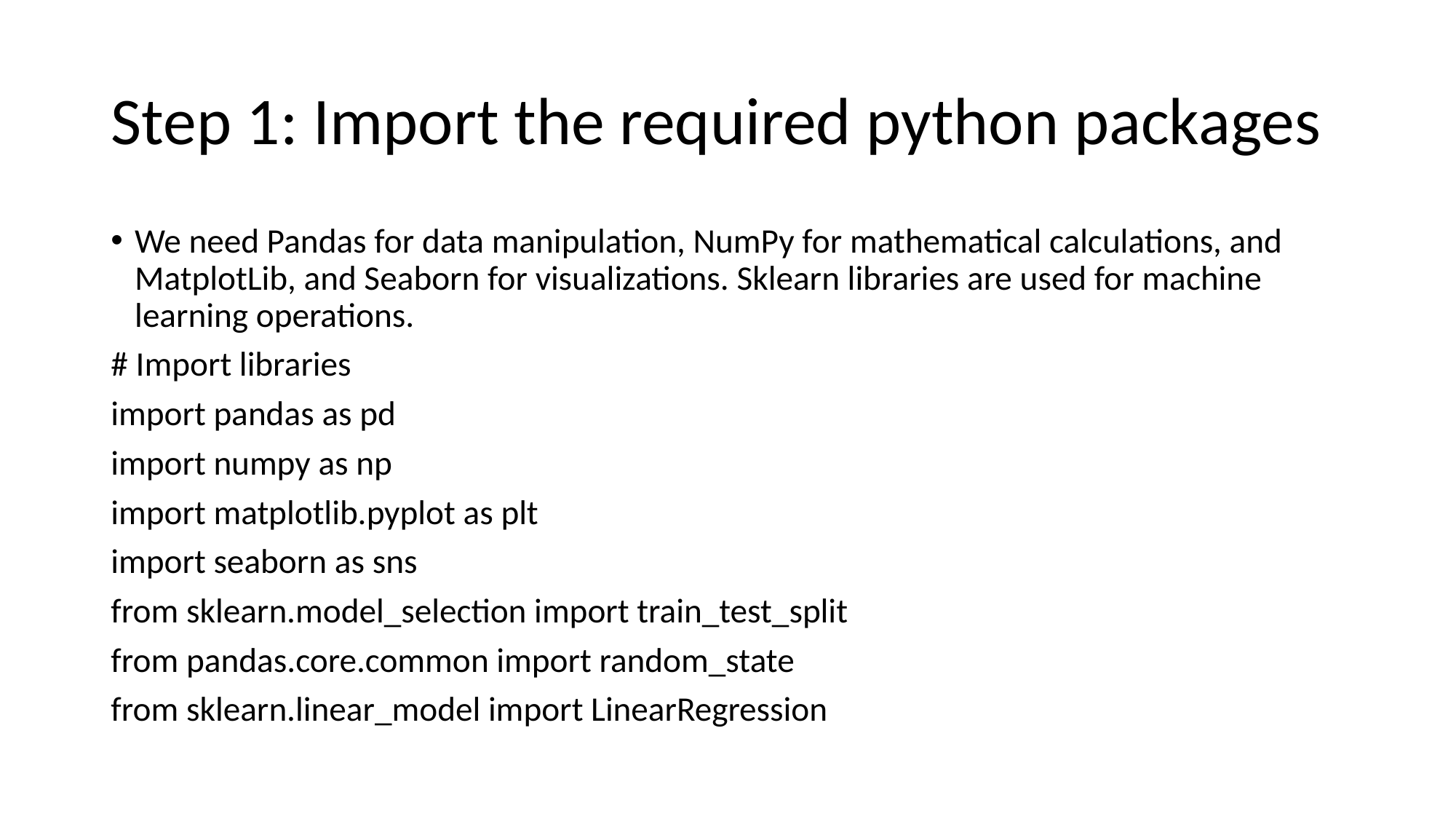

# Step 1: Import the required python packages
We need Pandas for data manipulation, NumPy for mathematical calculations, and MatplotLib, and Seaborn for visualizations. Sklearn libraries are used for machine learning operations.
# Import libraries
import pandas as pd
import numpy as np
import matplotlib.pyplot as plt
import seaborn as sns
from sklearn.model_selection import train_test_split
from pandas.core.common import random_state
from sklearn.linear_model import LinearRegression